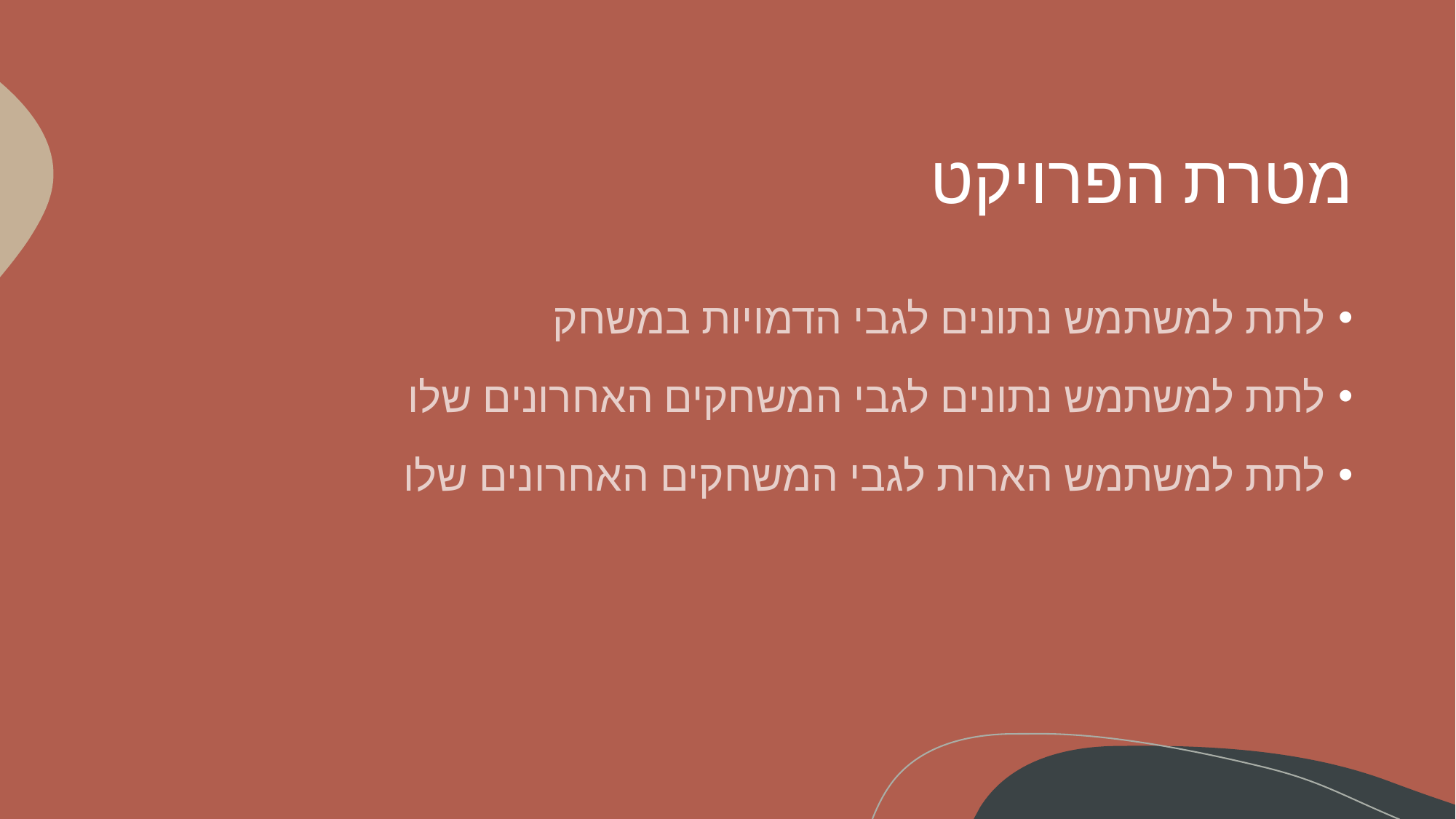

# מטרת הפרויקט
לתת למשתמש נתונים לגבי הדמויות במשחק
לתת למשתמש נתונים לגבי המשחקים האחרונים שלו
לתת למשתמש הארות לגבי המשחקים האחרונים שלו